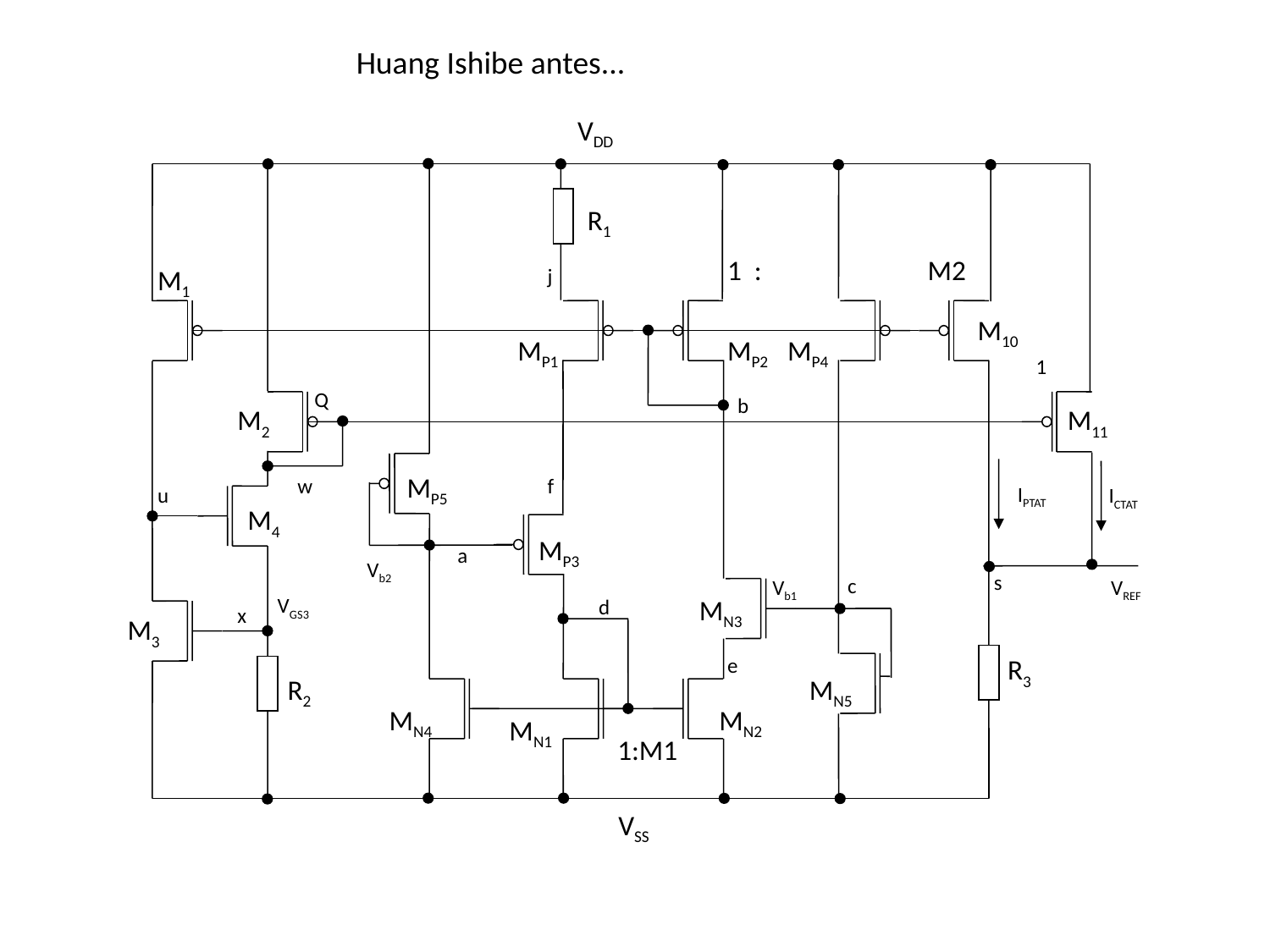

Huang Ishibe antes...
VDD

R1
1  :
M2
M1
j

M10

MP4
MP1
MP2

1

 Q
b

M11
M2

MP5

w
f
IPTAT
ICTAT
u

M4

MP3
a

Vb2

s

c
Vb1
VREF

VGS3
MN3
d
x

M3

e
R3

MN5
R2

MN4
MN2

MN1

1:M1

VSS